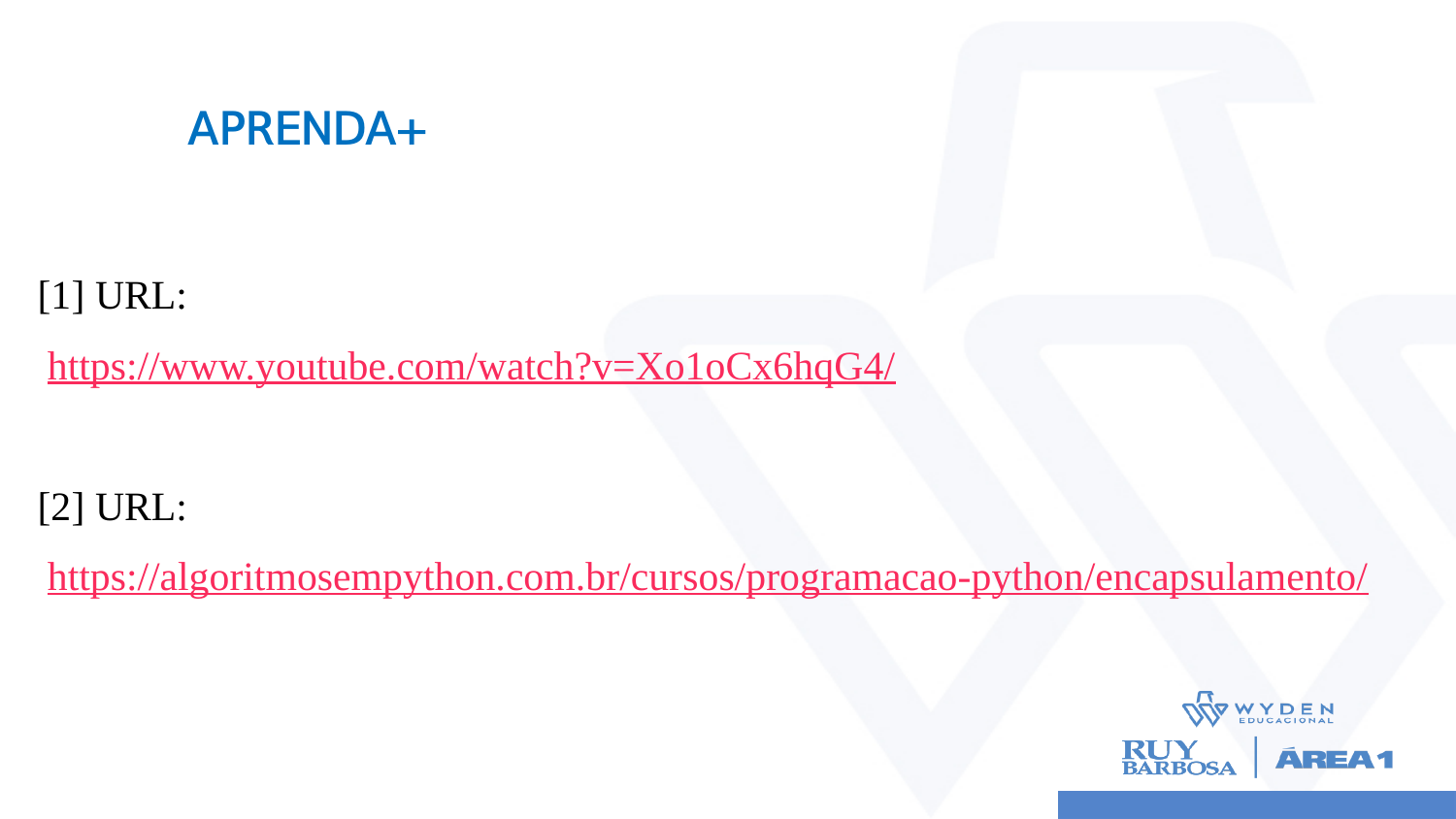

# Aprenda+

[1] URL:
 https://www.youtube.com/watch?v=Xo1oCx6hqG4/

[2] URL:
 https://algoritmosempython.com.br/cursos/programacao-python/encapsulamento/